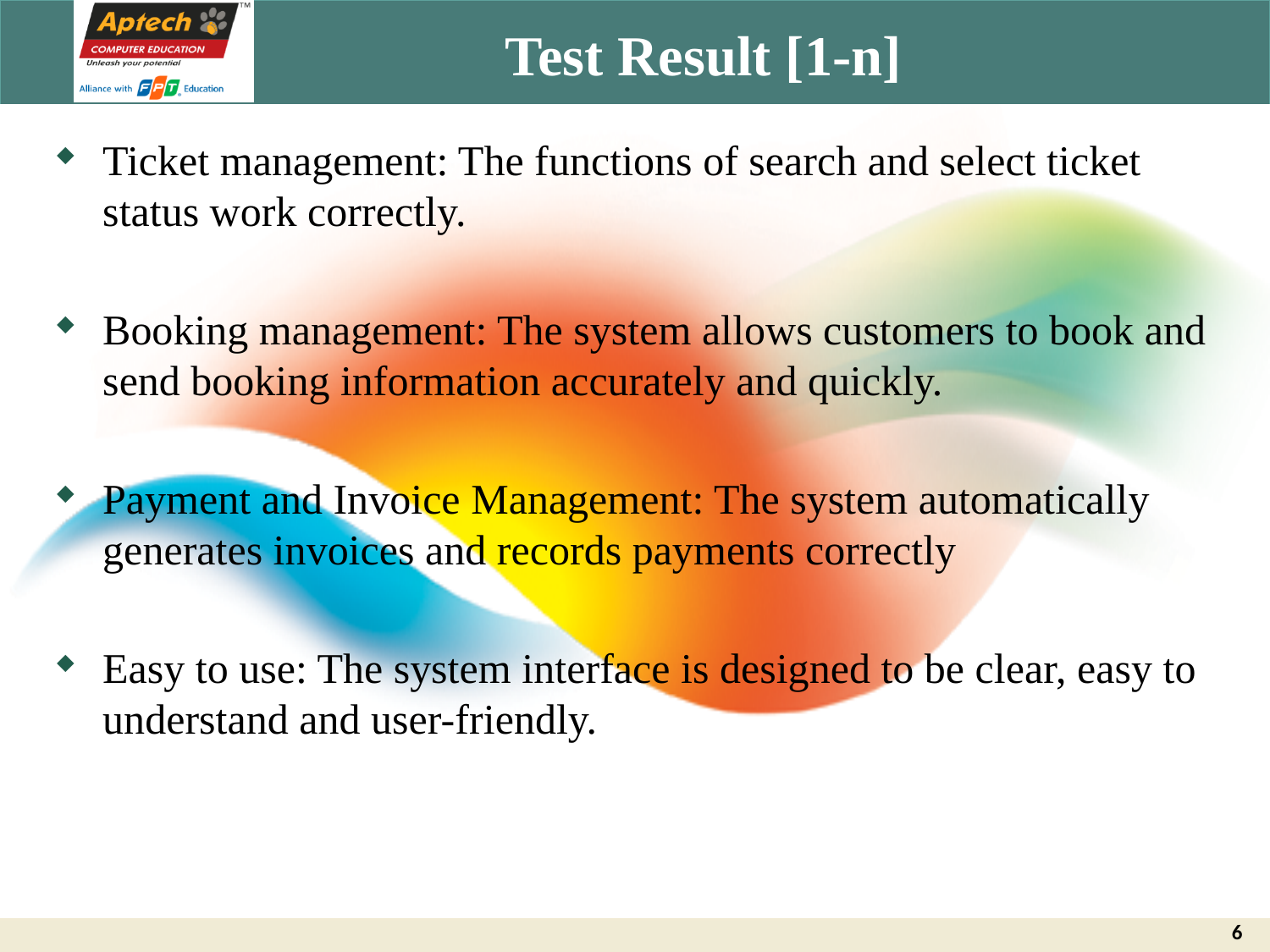

# Test Result [1-n]
Ticket management: The functions of search and select ticket status work correctly.

Booking management: The system allows customers to book and send booking information accurately and quickly.

Payment and Invoice Management: The system automatically generates invoices and records payments correctly

Easy to use: The system interface is designed to be clear, easy to understand and user-friendly.
6